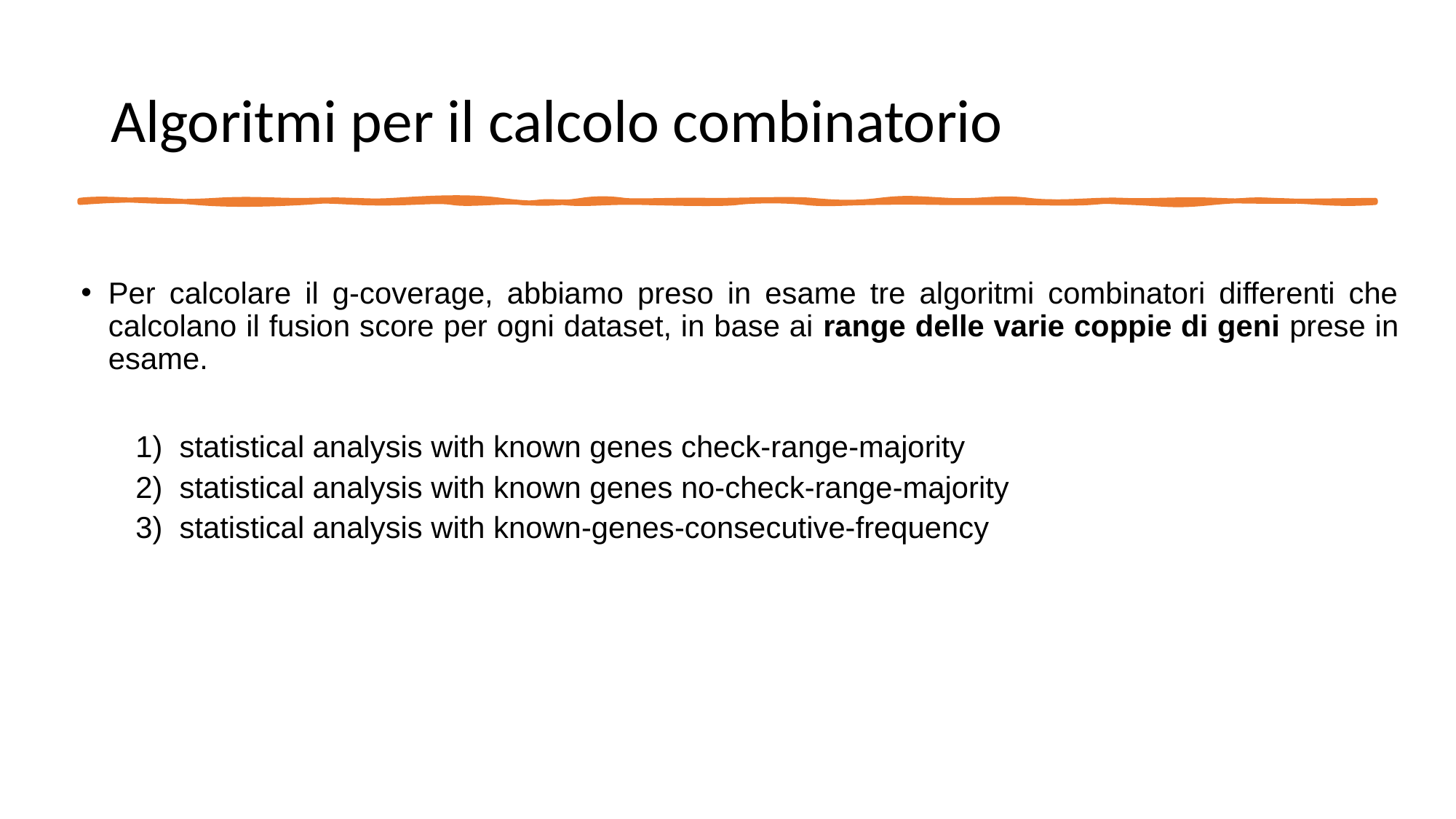

# Algoritmi per il calcolo combinatorio

Per calcolare il g-coverage, abbiamo preso in esame tre algoritmi combinatori differenti che calcolano il fusion score per ogni dataset, in base ai range delle varie coppie di geni prese in esame.

1)  statistical analysis with known genes check-range-majority
2)  statistical analysis with known genes no-check-range-majority
3)  statistical analysis with known-genes-consecutive-frequency